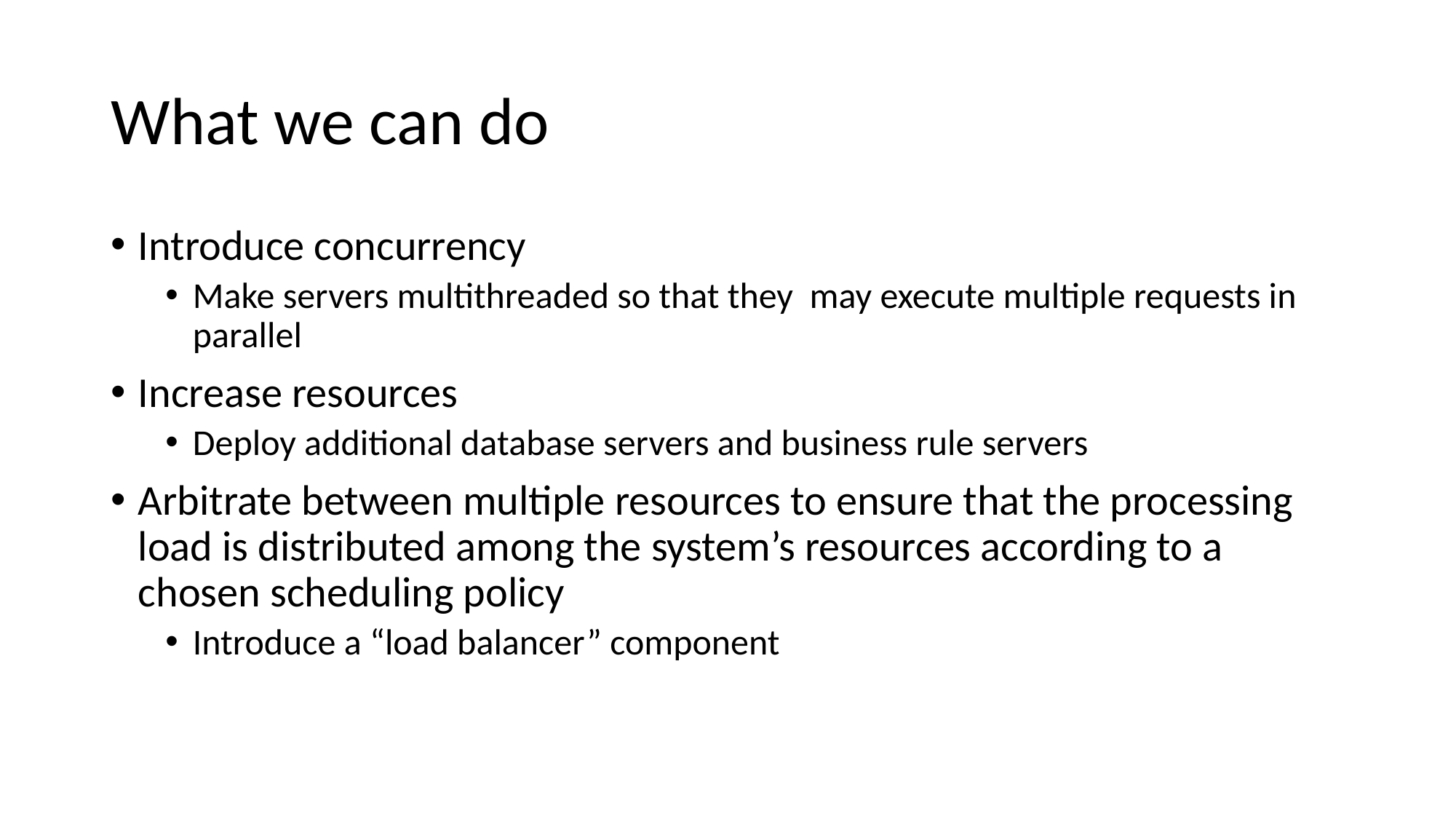

# What we can do
Introduce concurrency
Make servers multithreaded so that they  may execute multiple requests in parallel
Increase resources
Deploy additional database servers and business rule servers
Arbitrate between multiple resources to ensure that the processing load is distributed among the system’s resources according to a chosen scheduling policy
Introduce a “load balancer” component